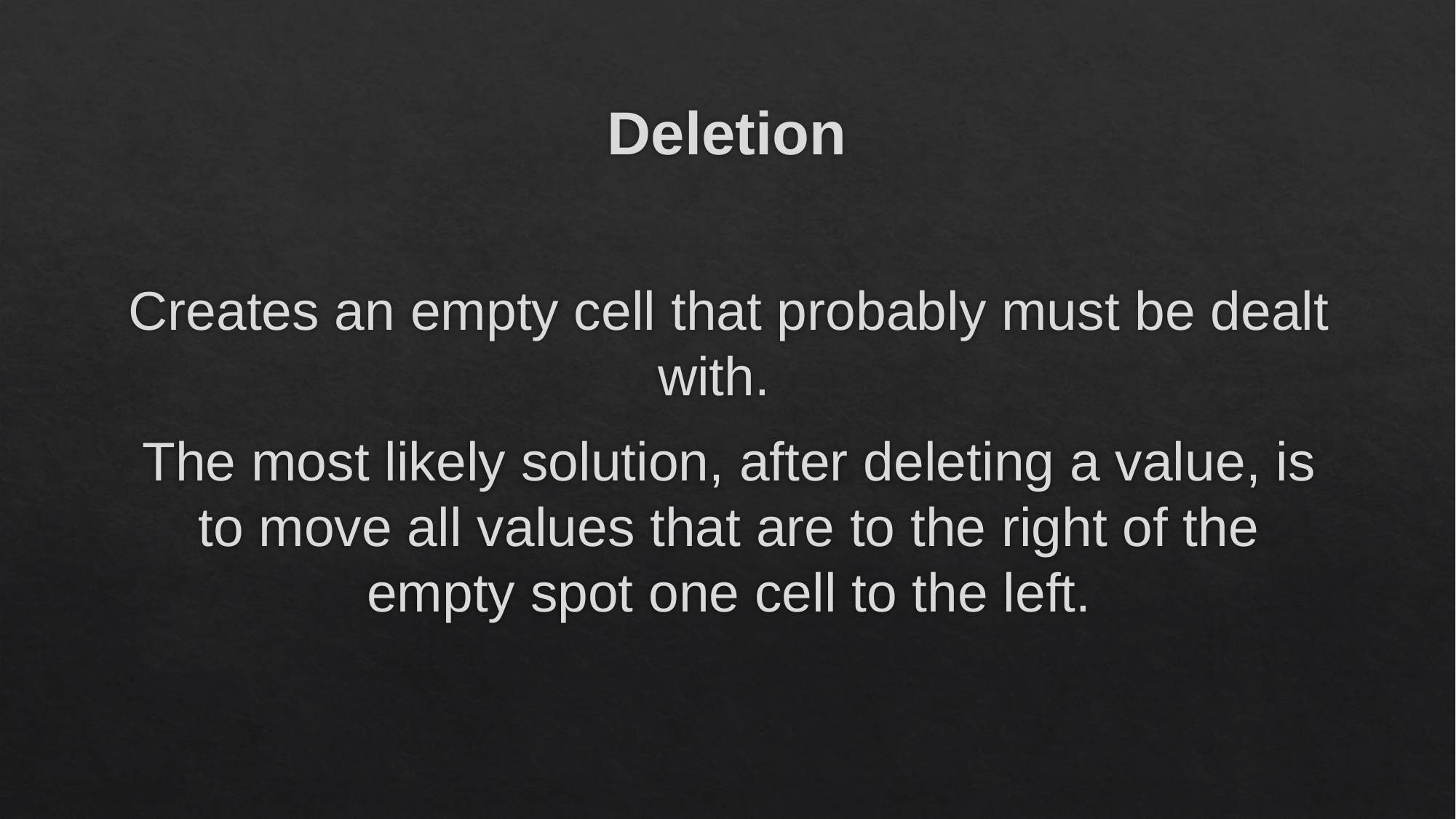

# Deletion
Creates an empty cell that probably must be dealt with.
The most likely solution, after deleting a value, is to move all values that are to the right of the empty spot one cell to the left.